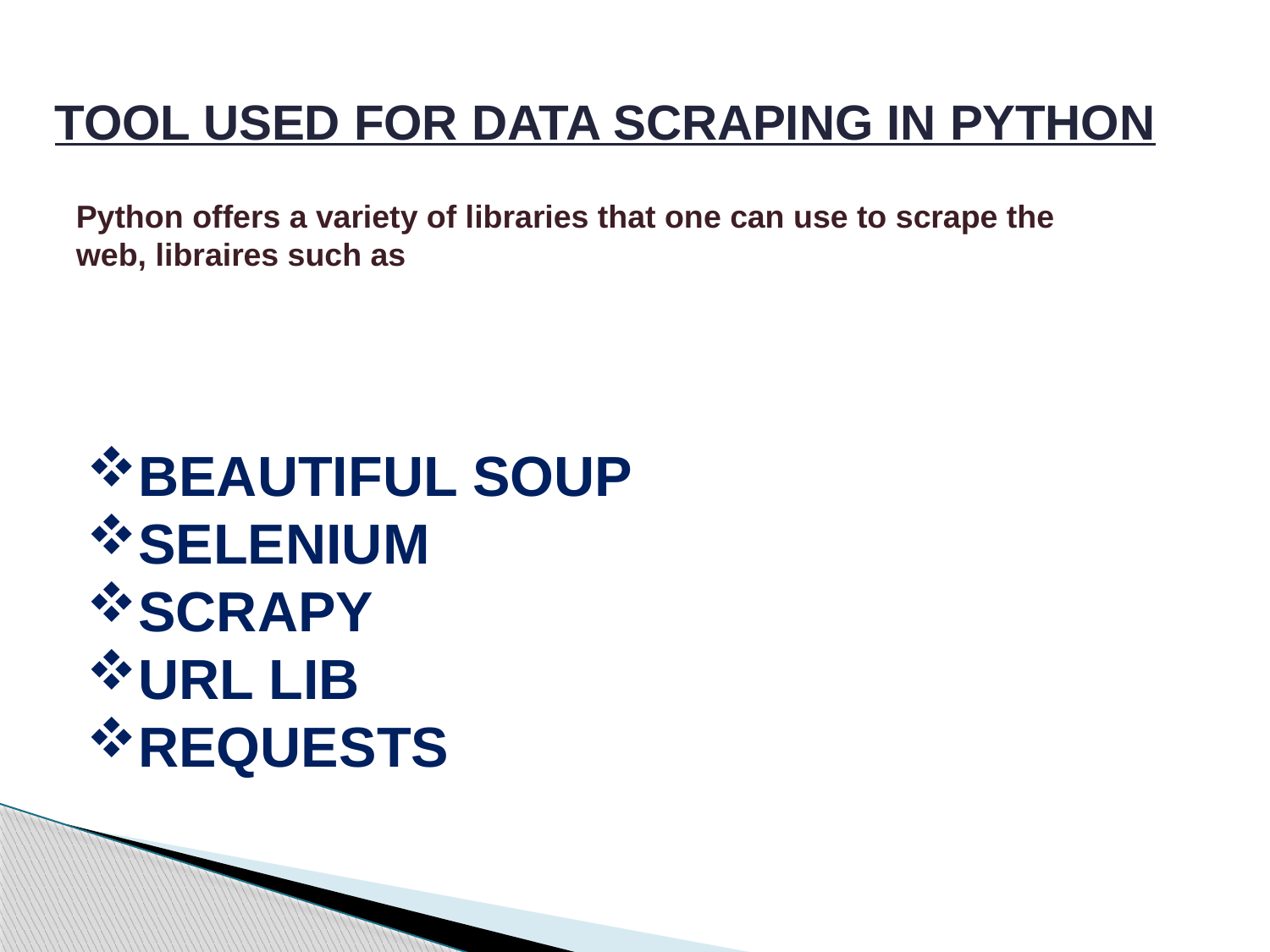

TOOL USED FOR DATA SCRAPING IN PYTHON
Python offers a variety of libraries that one can use to scrape the web, libraires such as
BEAUTIFUL SOUP
SELENIUM
SCRAPY
URL LIB
REQUESTS